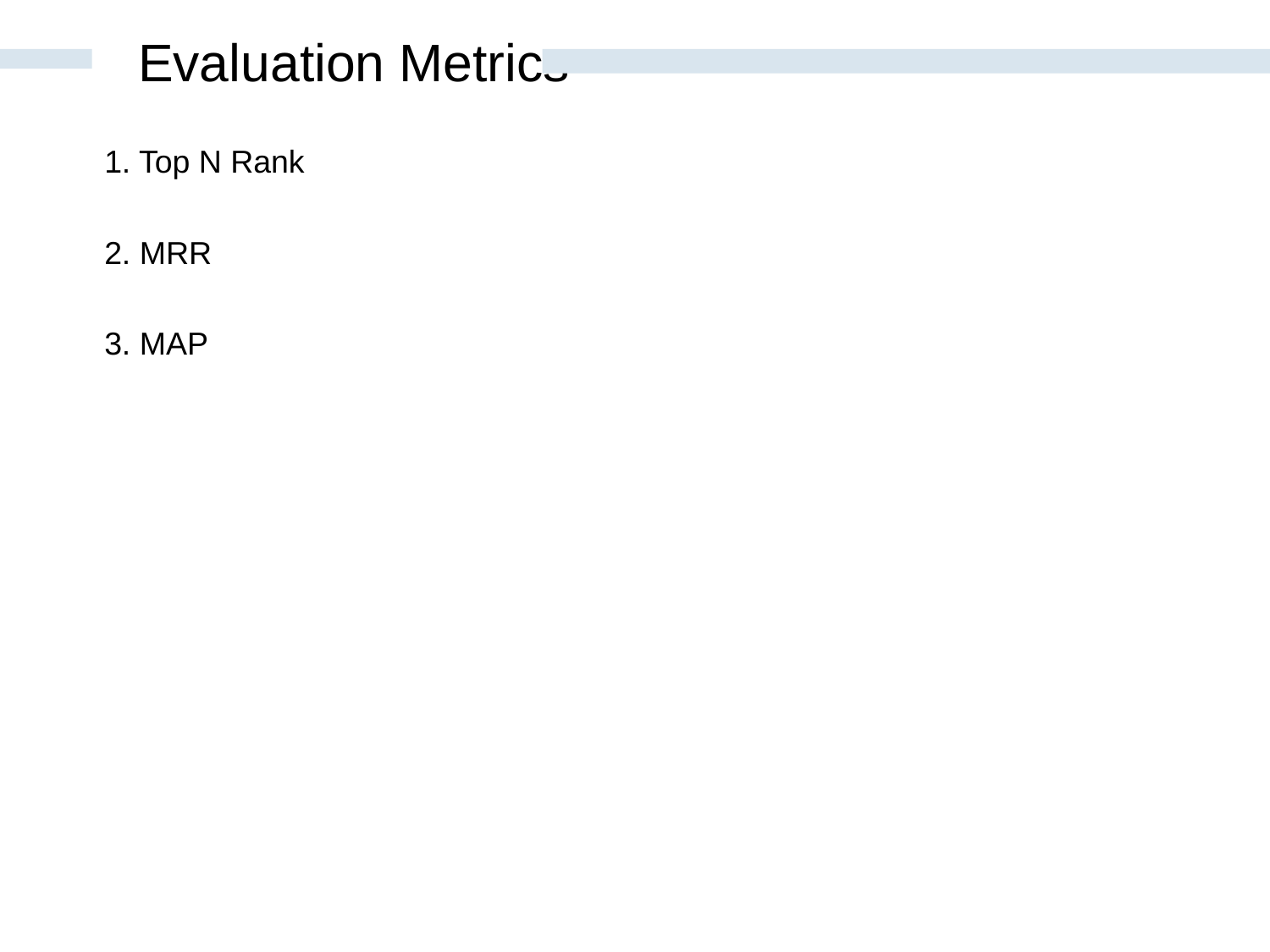

Evaluation Metrics

1. Top N Rank
2. MRR
3. MAP